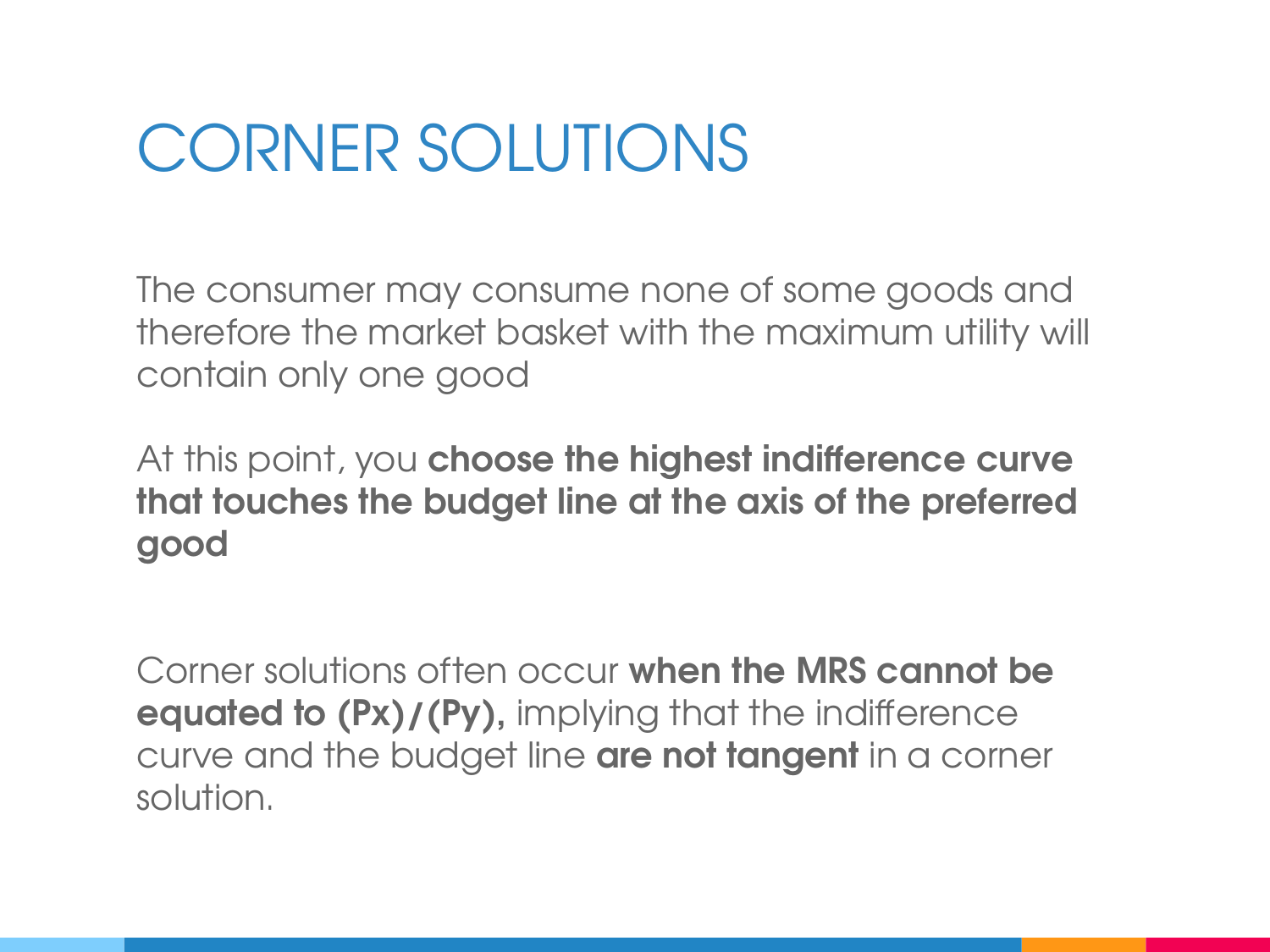

# CORNER SOLUTIONS
The consumer may consume none of some goods and therefore the market basket with the maximum utility will contain only one good

At this point, you choose the highest indifference curve that touches the budget line at the axis of the preferred good

Corner solutions often occur when the MRS cannot be equated to (Px)/(Py), implying that the indifference curve and the budget line are not tangent in a corner solution.